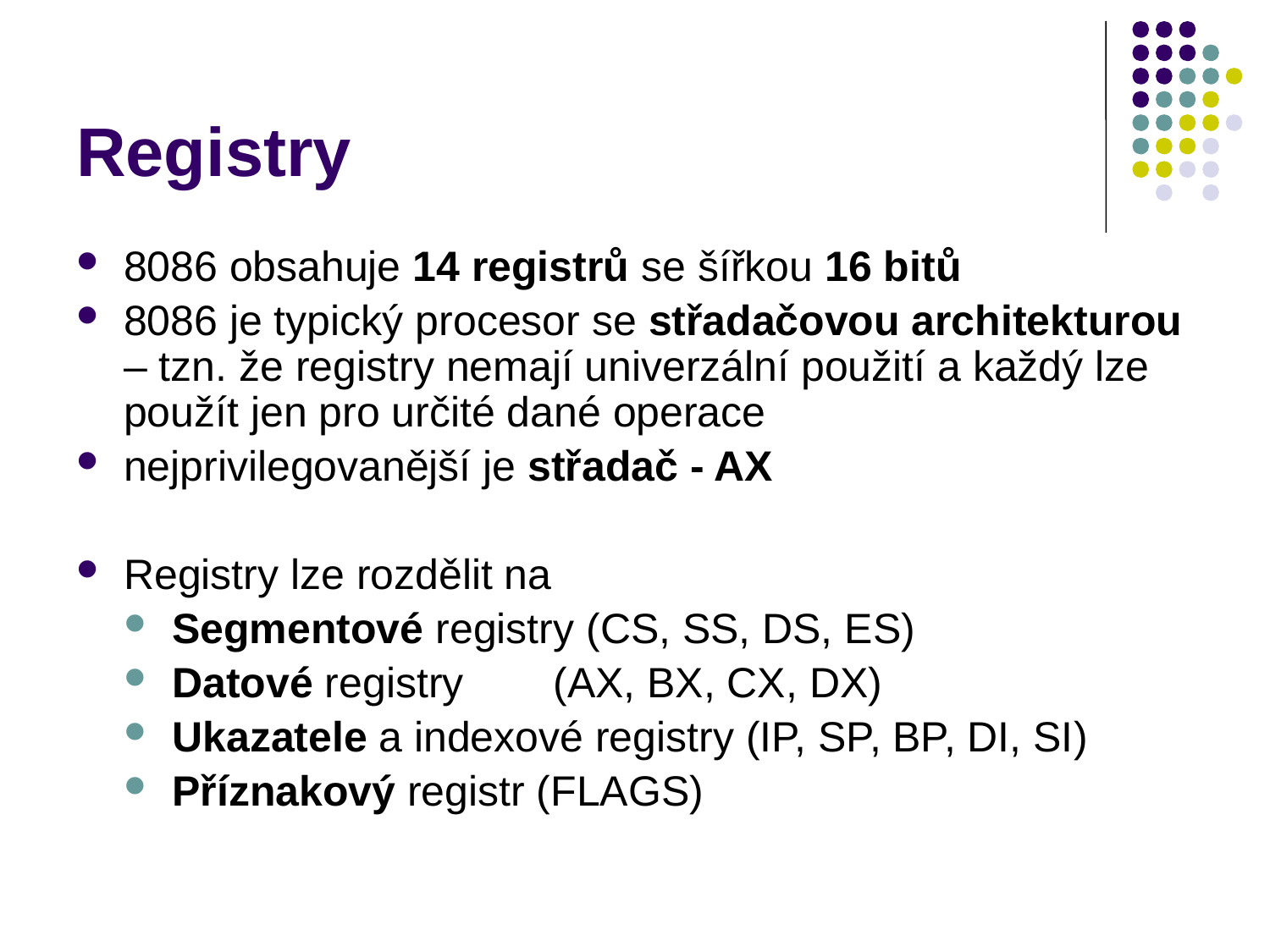

# Registry
8086 obsahuje 14 registrů se šířkou 16 bitů
8086 je typický procesor se střadačovou architekturou – tzn. že registry nemají univerzální použití a každý lze použít jen pro určité dané operace
nejprivilegovanější je střadač - AX

Registry lze rozdělit na
Segmentové registry (CS, SS, DS, ES)
Datové registry	(AX, BX, CX, DX)
Ukazatele a indexové registry (IP, SP, BP, DI, SI)
Příznakový registr (FLAGS)